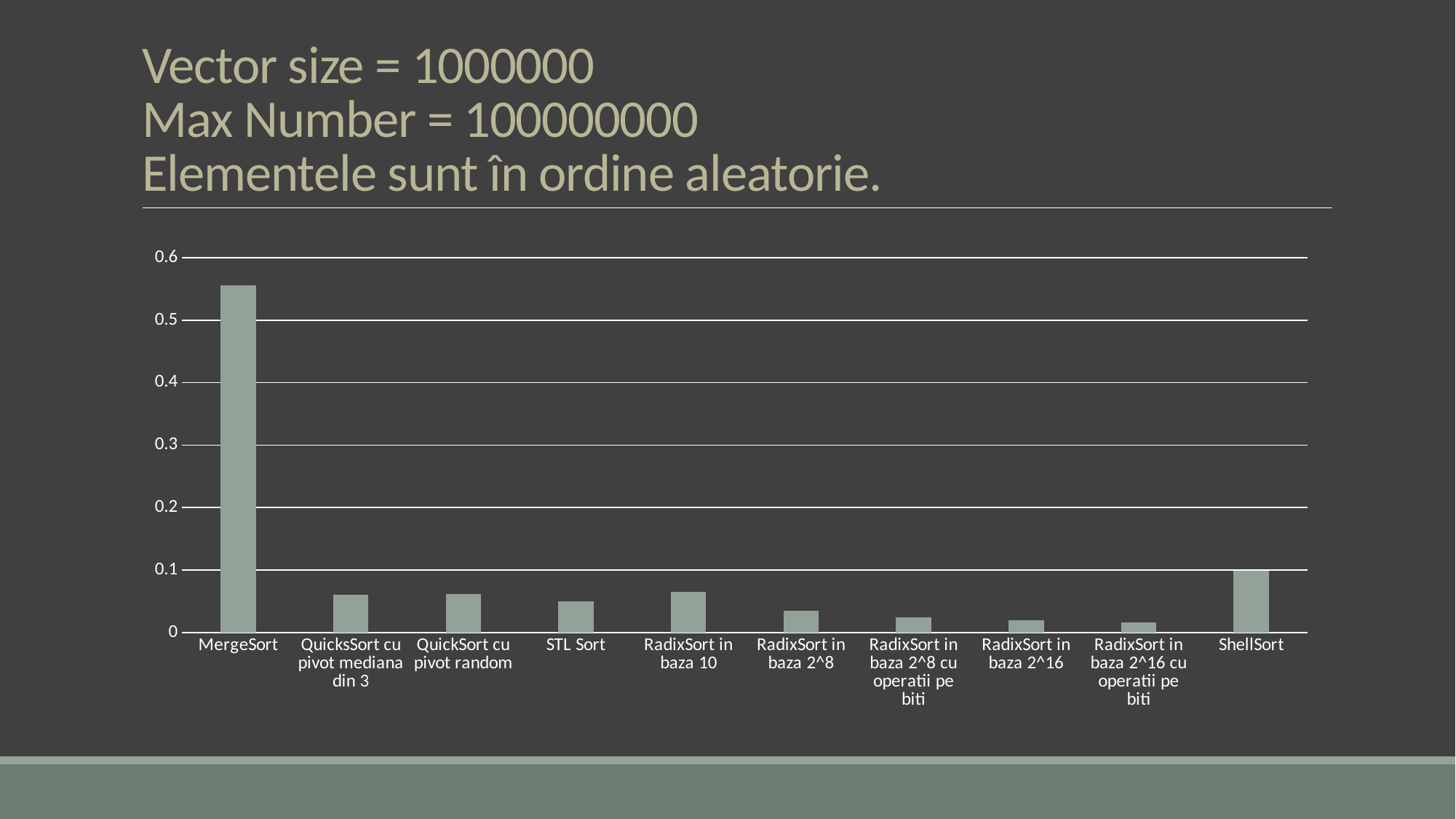

# Vector size = 1000000 Max Number = 100000000 Elementele sunt în ordine aleatorie.

### Chart

| Category | Column1 |
|---|---|
| MergeSort | 0.556245 |
| QuicksSort cu pivot mediana din 3 | 0.0609169 |
| QuickSort cu pivot random | 0.061262 |
| STL Sort | 0.0498177 |
| RadixSort in baza 10 | 0.064739 |
| RadixSort in baza 2^8 | 0.0349621 |
| RadixSort in baza 2^8 cu operatii pe biti | 0.0242567 |
| RadixSort in baza 2^16 | 0.0202097 |
| RadixSort in baza 2^16 cu operatii pe biti | 0.0160203 |
| ShellSort | 0.0994465 |